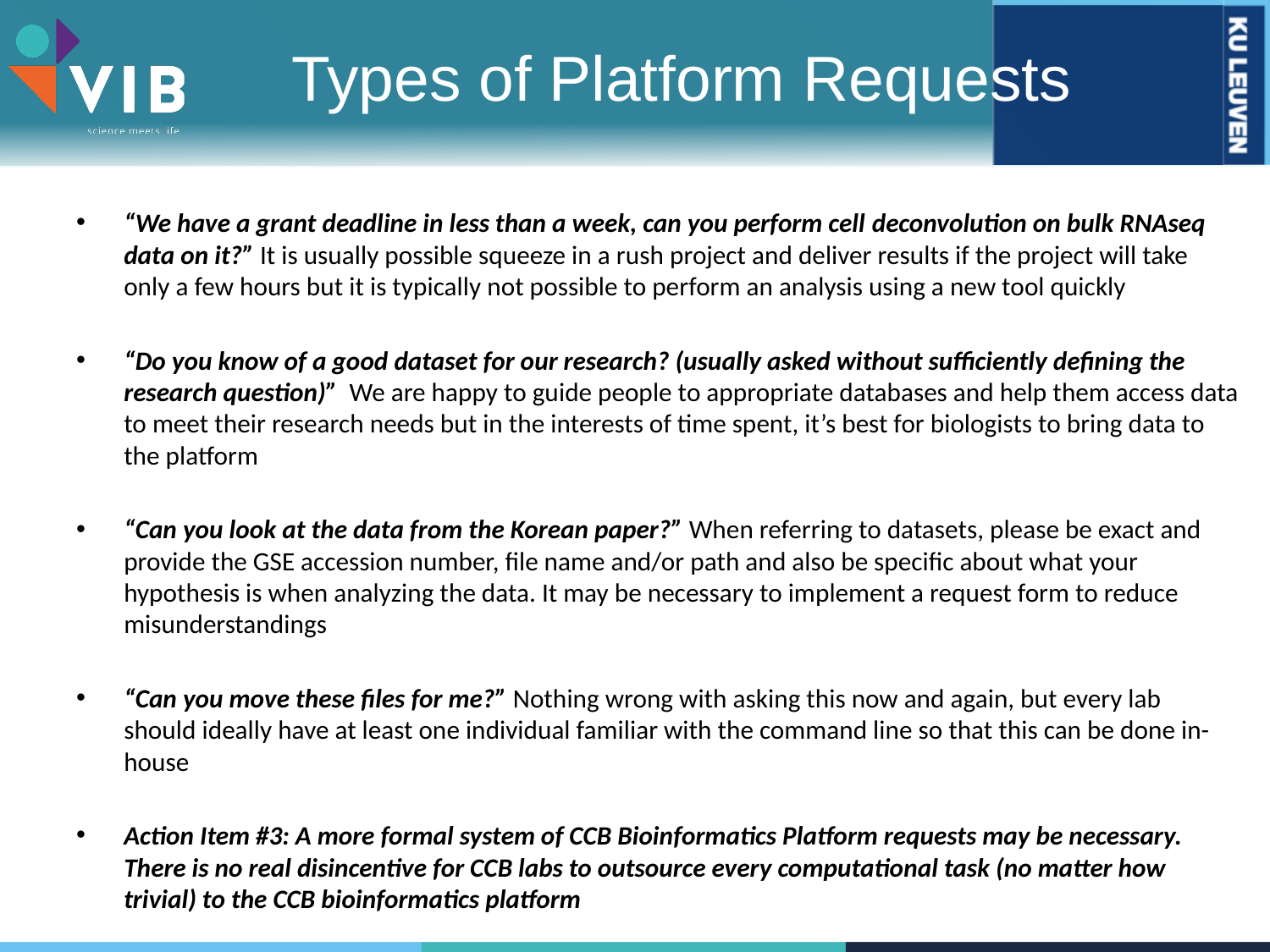

# Types of Platform Requests
“We have a grant deadline in less than a week, can you perform cell deconvolution on bulk RNAseq data on it?” It is usually possible squeeze in a rush project and deliver results if the project will take only a few hours but it is typically not possible to perform an analysis using a new tool quickly

“Do you know of a good dataset for our research? (usually asked without sufficiently defining the research question)”  We are happy to guide people to appropriate databases and help them access data to meet their research needs but in the interests of time spent, it’s best for biologists to bring data to the platform

“Can you look at the data from the Korean paper?” When referring to datasets, please be exact and provide the GSE accession number, file name and/or path and also be specific about what your hypothesis is when analyzing the data. It may be necessary to implement a request form to reduce misunderstandings

“Can you move these files for me?” Nothing wrong with asking this now and again, but every lab should ideally have at least one individual familiar with the command line so that this can be done in-house

Action Item #3: A more formal system of CCB Bioinformatics Platform requests may be necessary. There is no real disincentive for CCB labs to outsource every computational task (no matter how trivial) to the CCB bioinformatics platform